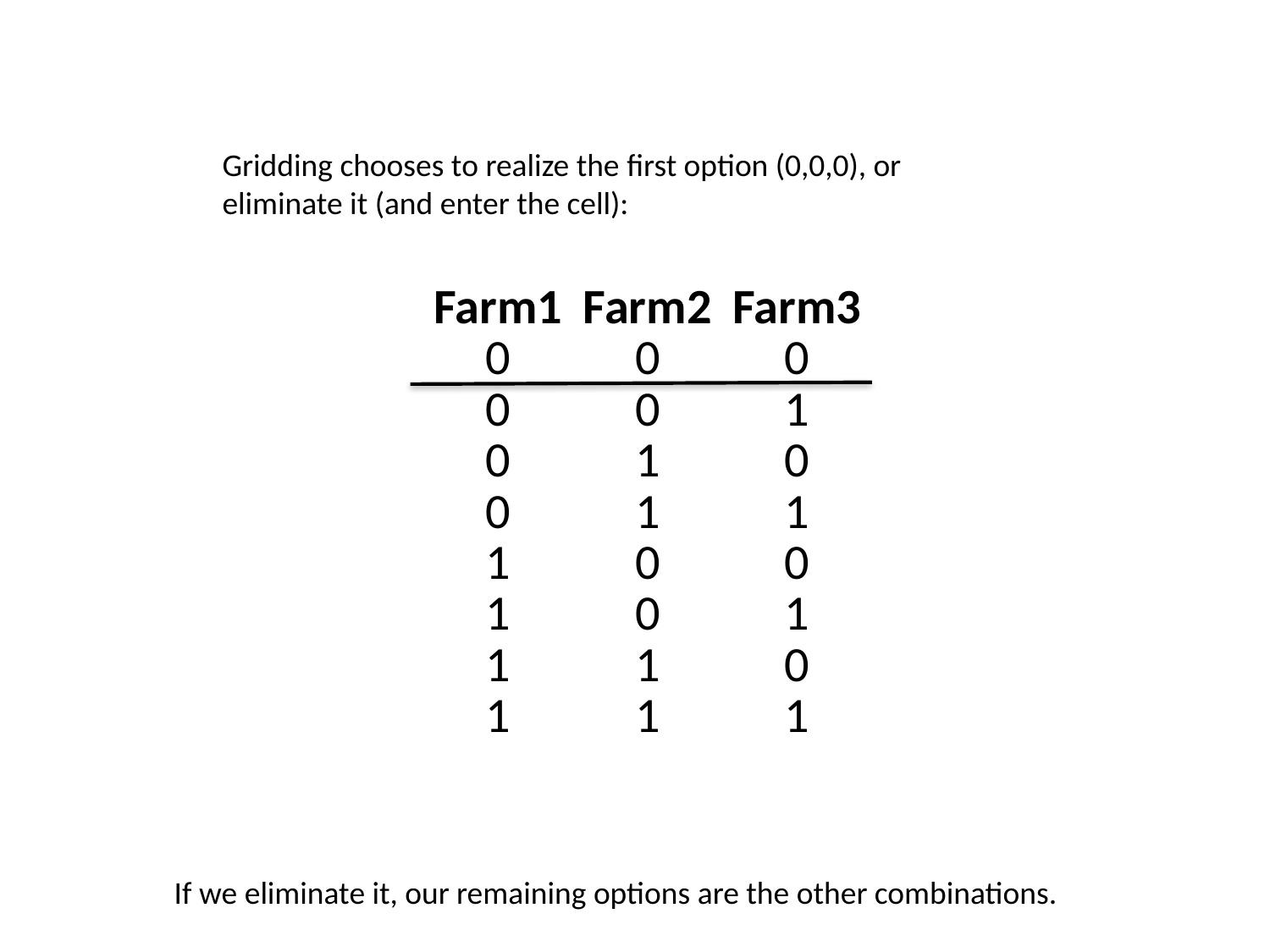

Gridding chooses to realize the first option (0,0,0), or eliminate it (and enter the cell):
| Farm1 | Farm2 | Farm3 |
| --- | --- | --- |
| 0 | 0 | 0 |
| 0 | 0 | 1 |
| 0 | 1 | 0 |
| 0 | 1 | 1 |
| 1 | 0 | 0 |
| 1 | 0 | 1 |
| 1 | 1 | 0 |
| 1 | 1 | 1 |
If we eliminate it, our remaining options are the other combinations.